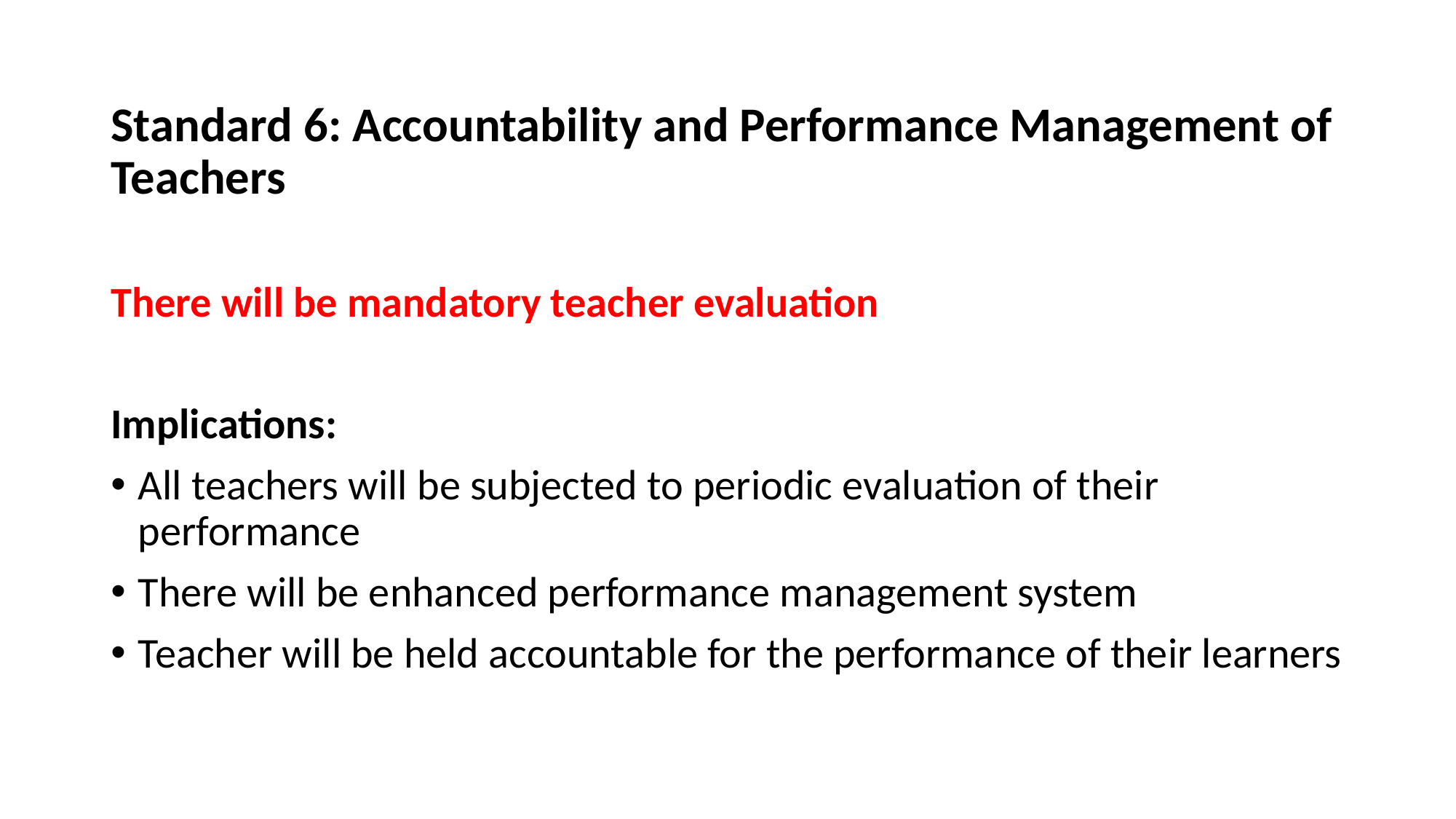

Standard 6: Accountability and Performance Management of Teachers

There will be mandatory teacher evaluation

Implications:
All teachers will be subjected to periodic evaluation of their performance
There will be enhanced performance management system
Teacher will be held accountable for the performance of their learners